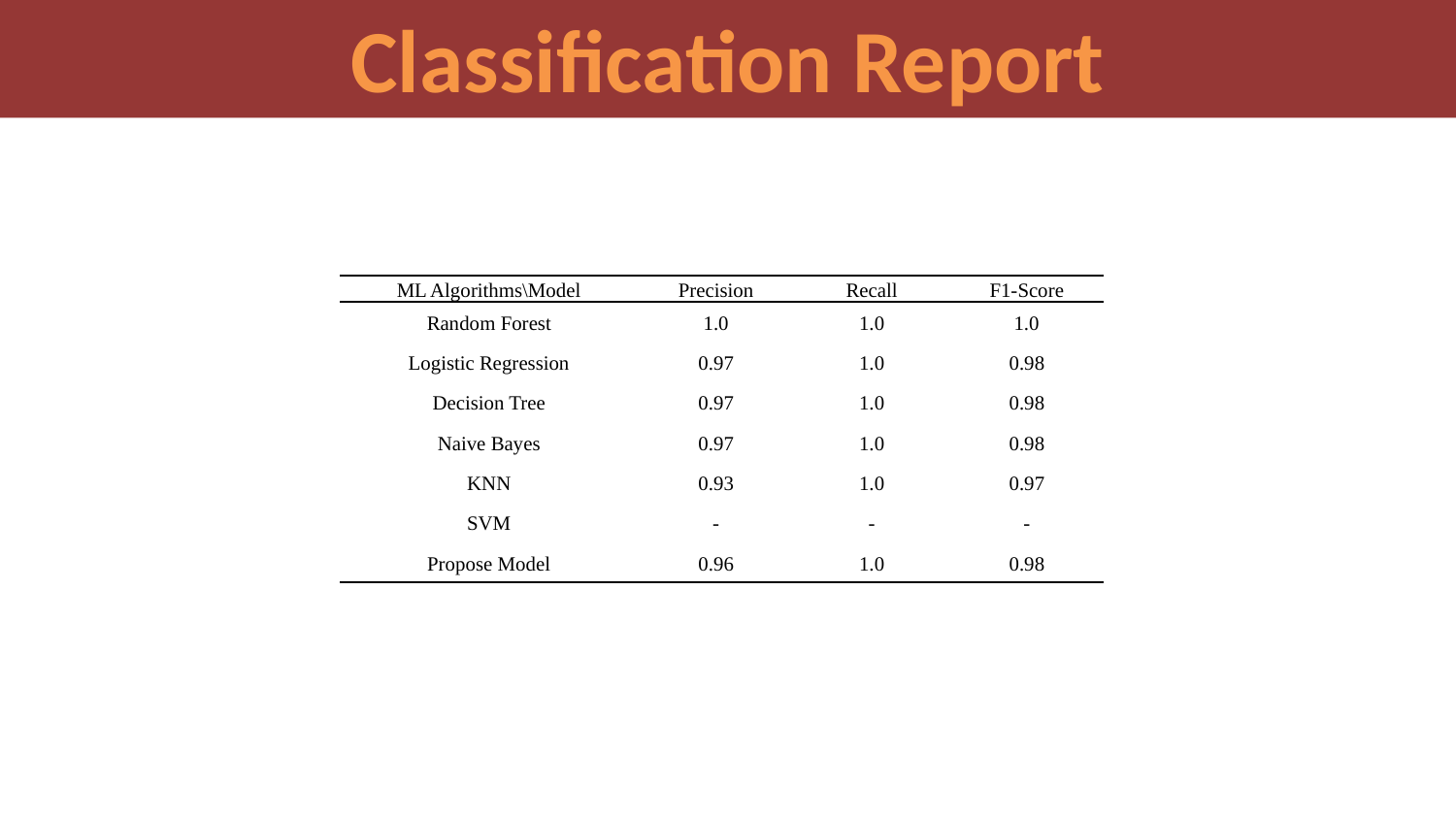

Classification Report
| ML Algorithms\Model | Precision | Recall | F1-Score |
| --- | --- | --- | --- |
| Random Forest | 1.0 | 1.0 | 1.0 |
| Logistic Regression | 0.97 | 1.0 | 0.98 |
| Decision Tree | 0.97 | 1.0 | 0.98 |
| Naive Bayes | 0.97 | 1.0 | 0.98 |
| KNN | 0.93 | 1.0 | 0.97 |
| SVM | - | - | - |
| Propose Model | 0.96 | 1.0 | 0.98 |